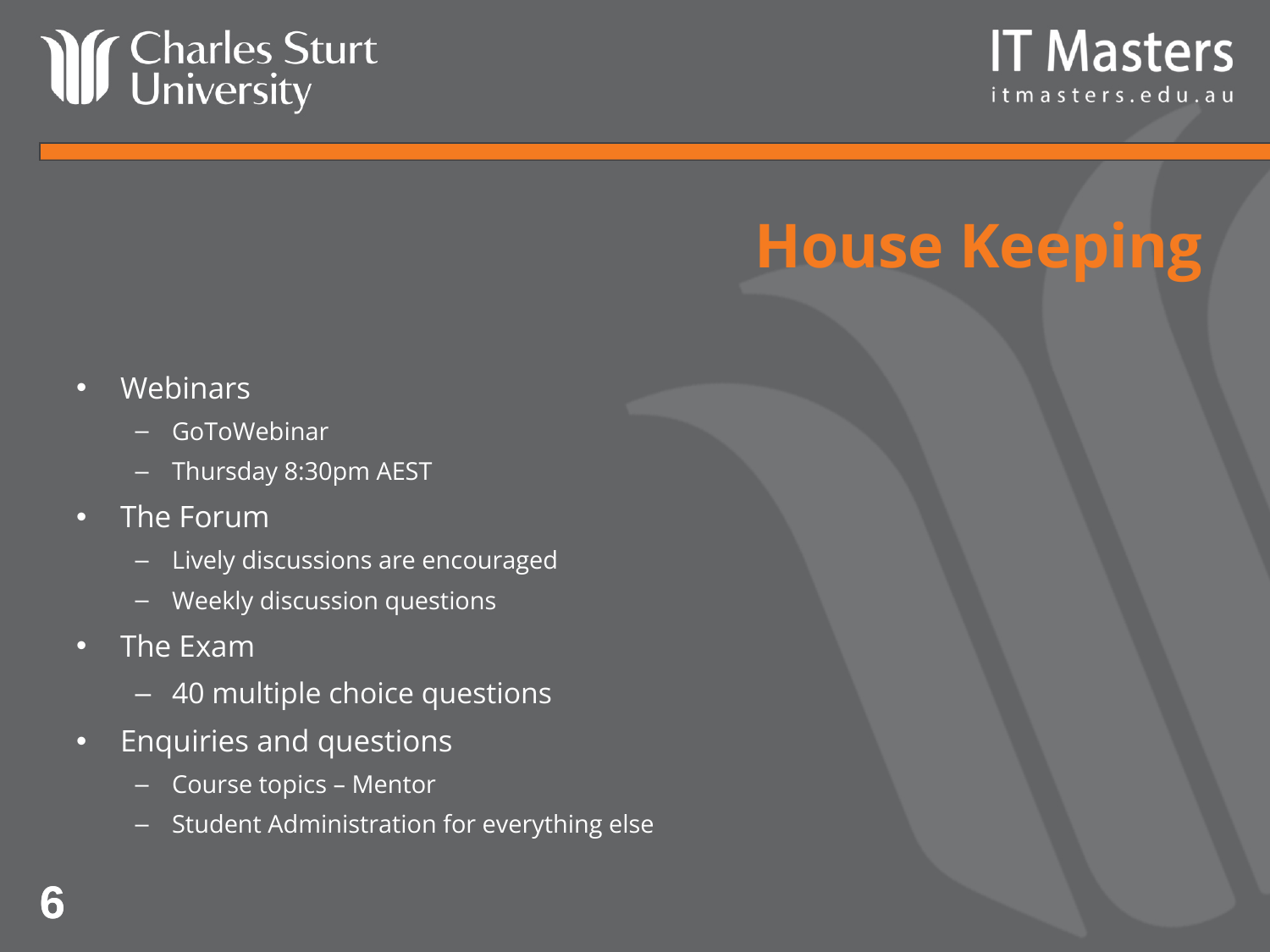

# House Keeping
Webinars
GoToWebinar
Thursday 8:30pm AEST
The Forum
Lively discussions are encouraged
Weekly discussion questions
The Exam
40 multiple choice questions
Enquiries and questions
Course topics – Mentor
Student Administration for everything else